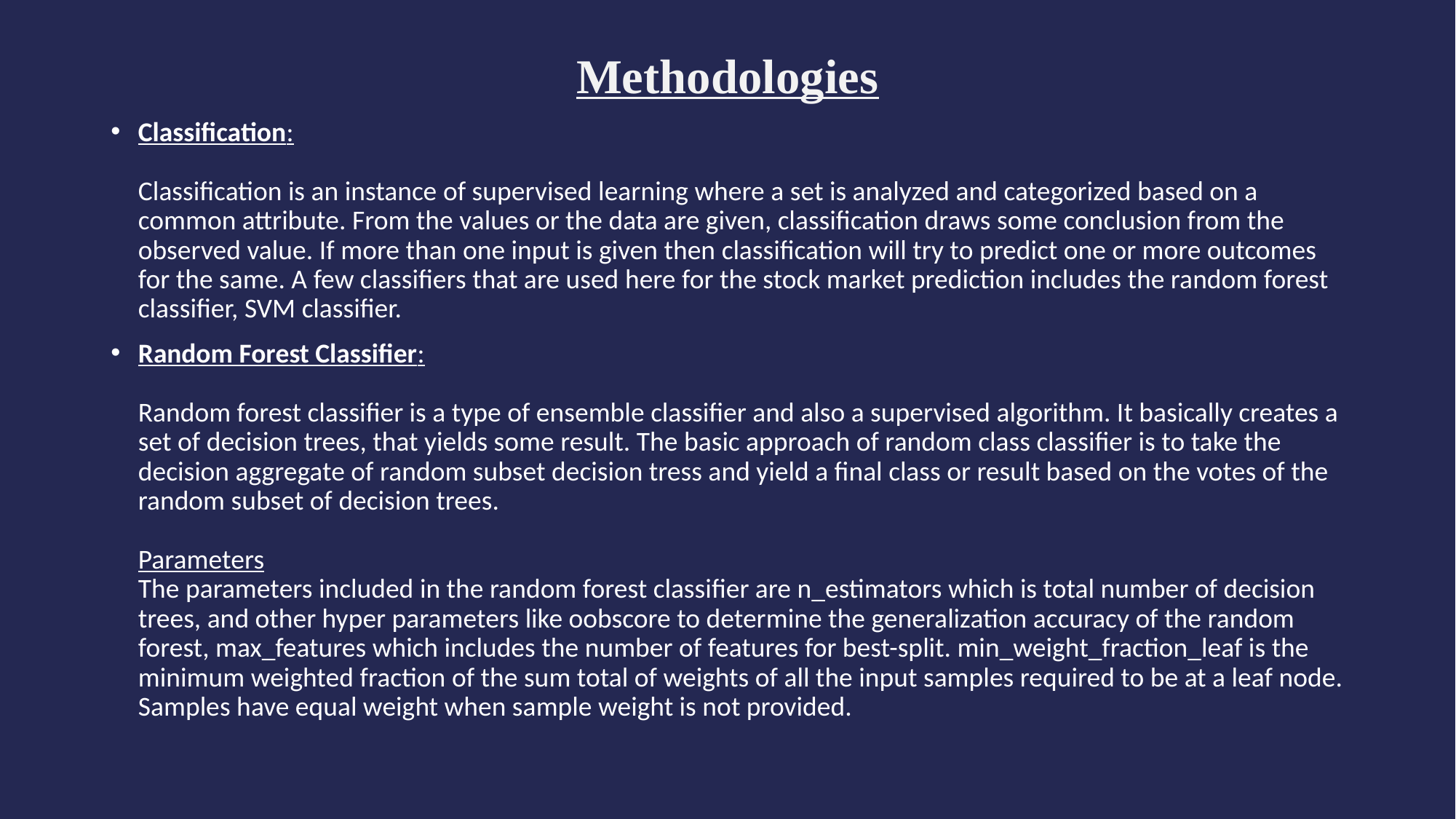

# Methodologies
Classification:
Classification is an instance of supervised learning where a set is analyzed and categorized based on a common attribute. From the values or the data are given, classification draws some conclusion from the observed value. If more than one input is given then classification will try to predict one or more outcomes for the same. A few classifiers that are used here for the stock market prediction includes the random forest classifier, SVM classifier.
Random Forest Classifier:
Random forest classifier is a type of ensemble classifier and also a supervised algorithm. It basically creates a set of decision trees, that yields some result. The basic approach of random class classifier is to take the decision aggregate of random subset decision tress and yield a final class or result based on the votes of the random subset of decision trees.
Parameters
The parameters included in the random forest classifier are n_estimators which is total number of decision trees, and other hyper parameters like oobscore to determine the generalization accuracy of the random forest, max_features which includes the number of features for best-split. min_weight_fraction_leaf is the minimum weighted fraction of the sum total of weights of all the input samples required to be at a leaf node. Samples have equal weight when sample weight is not provided.